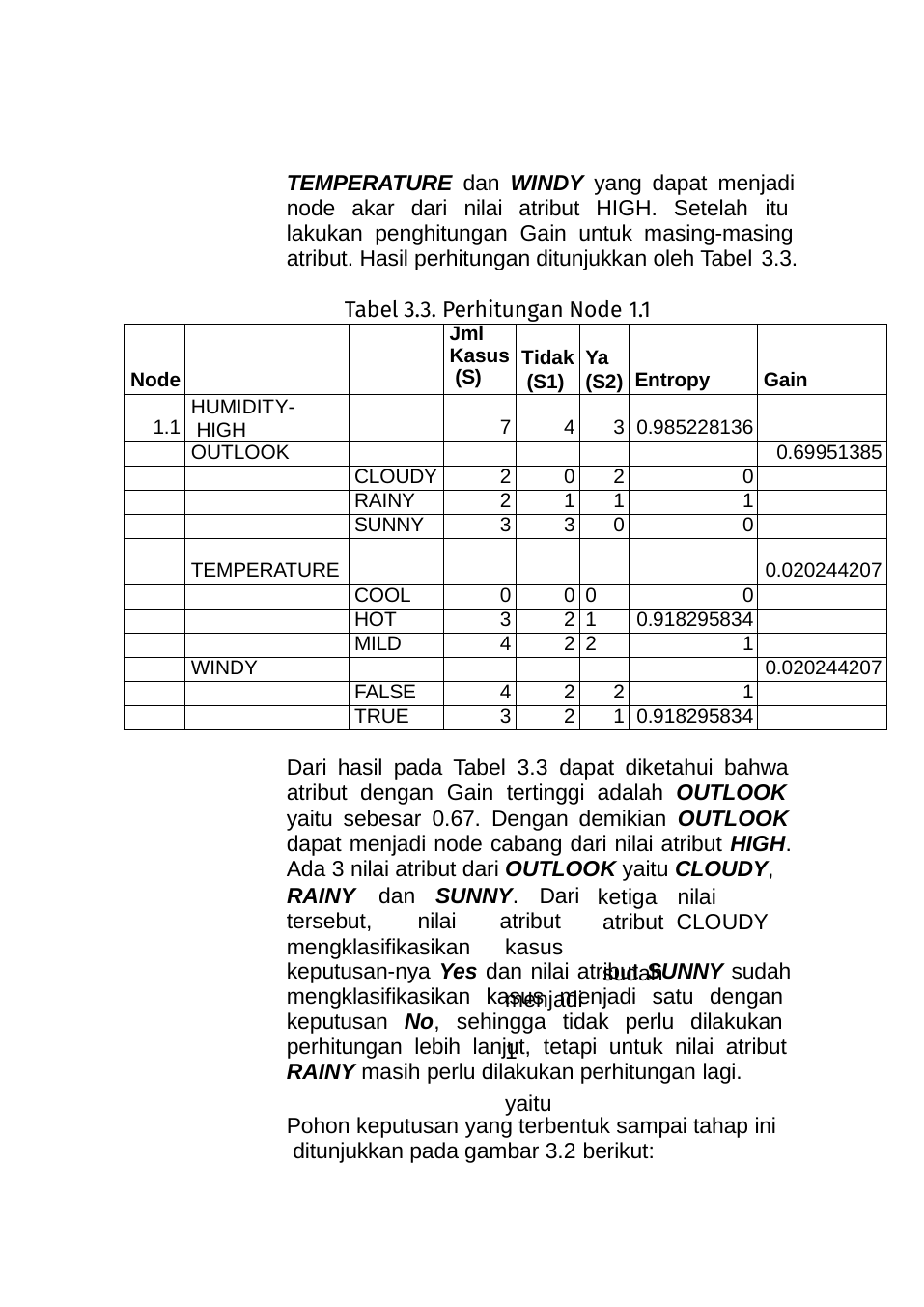

TEMPERATURE dan WINDY yang dapat menjadi  node akar dari nilai atribut HIGH. Setelah itu  lakukan penghitungan Gain untuk masing-masing  atribut. Hasil perhitungan ditunjukkan oleh Tabel 3.3.

Tabel 3.3. Perhitungan Node 1.1
| Node |  |  | Jml Kasus (S) | Tidak (S1) | Ya (S2) | Entropy | Gain |
| --- | --- | --- | --- | --- | --- | --- | --- |
| 1.1 | HUMIDITY- HIGH |  | 7 | 4 | 3 | 0.985228136 |  |
|  | OUTLOOK |  |  |  |  |  | 0.69951385 |
|  |  | CLOUDY | 2 | 0 | 2 | 0 |  |
|  |  | RAINY | 2 | 1 | 1 | 1 |  |
|  |  | SUNNY | 3 | 3 | 0 | 0 |  |
|  | TEMPERATURE |  |  |  |  |  | 0.020244207 |
|  |  | COOL | 0 | 0 | 0 | 0 |  |
|  |  | HOT | 3 | 2 | 1 | 0.918295834 |  |
|  |  | MILD | 4 | 2 | 2 | 1 |  |
|  | WINDY |  |  |  |  |  | 0.020244207 |
|  |  | FALSE | 4 | 2 | 2 | 1 |  |
|  |  | TRUE | 3 | 2 | 1 | 0.918295834 |  |
Dari hasil pada Tabel 3.3 dapat diketahui bahwa  atribut dengan Gain tertinggi adalah OUTLOOK  yaitu sebesar 0.67. Dengan demikian OUTLOOK  dapat menjadi node cabang dari nilai atribut HIGH.  Ada 3 nilai atribut dari OUTLOOK yaitu CLOUDY,
RAINY	dan	SUNNY.	Dari
ketiga   nilai	atribut  CLOUDY	 sudah
tersebut,	nilai	atribut
kasus	menjadi	1	yaitu
mengklasifikasikan
keputusan-nya Yes dan nilai atribut SUNNY sudah  mengklasifikasikan kasus menjadi satu dengan  keputusan No, sehingga tidak perlu dilakukan  perhitungan lebih lanjut, tetapi untuk nilai atribut  RAINY masih perlu dilakukan perhitungan lagi.

Pohon keputusan yang terbentuk sampai tahap ini  ditunjukkan pada gambar 3.2 berikut: